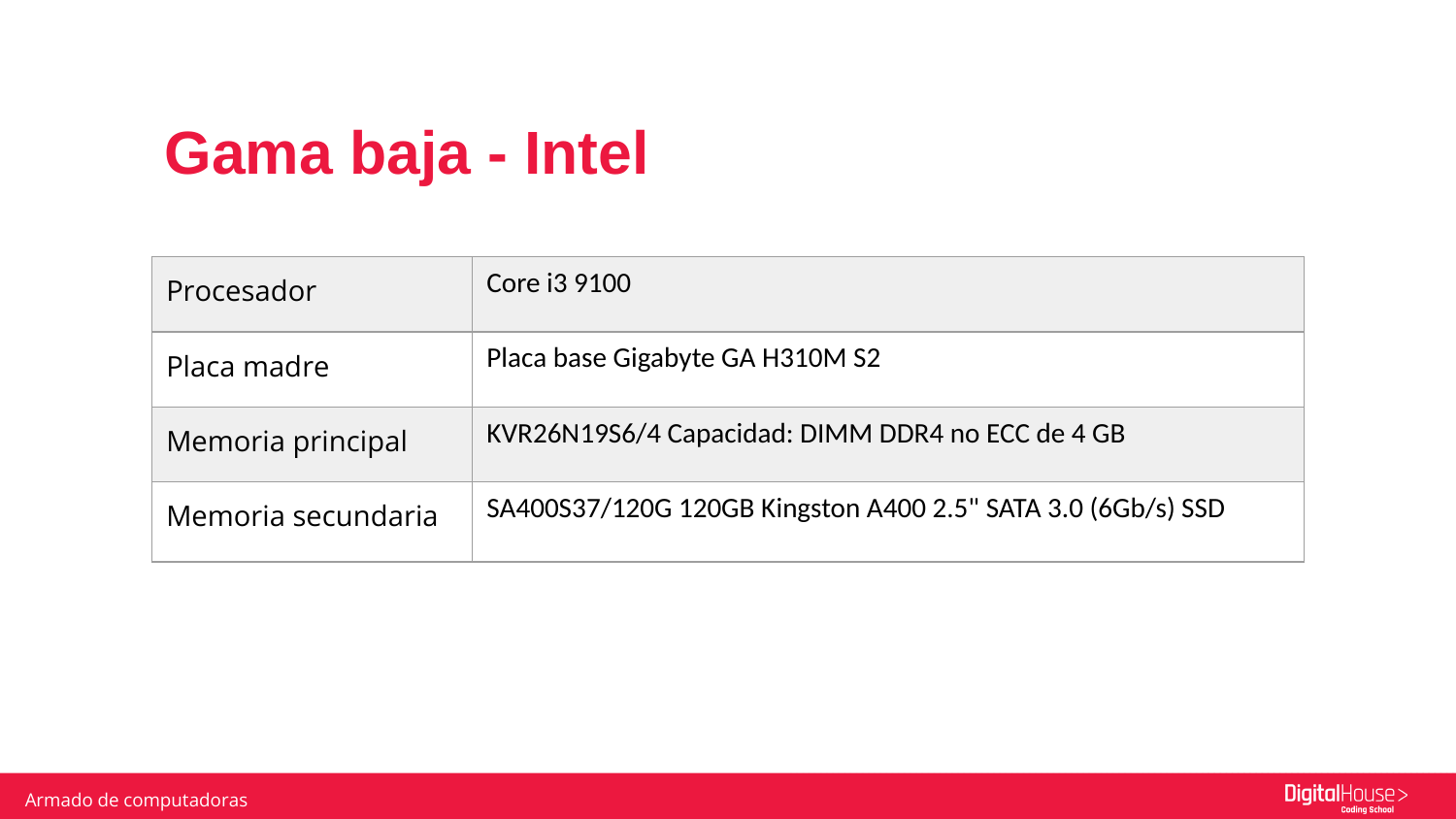

Gama baja - Intel

| Procesador | Core i3 9100 |
| --- | --- |
| Placa madre | Placa base Gigabyte GA H310M S2 |
| Memoria principal | KVR26N19S6/4 Capacidad: DIMM DDR4 no ECC de 4 GB |
| Memoria secundaria | SA400S37/120G 120GB Kingston A400 2.5" SATA 3.0 (6Gb/s) SSD |